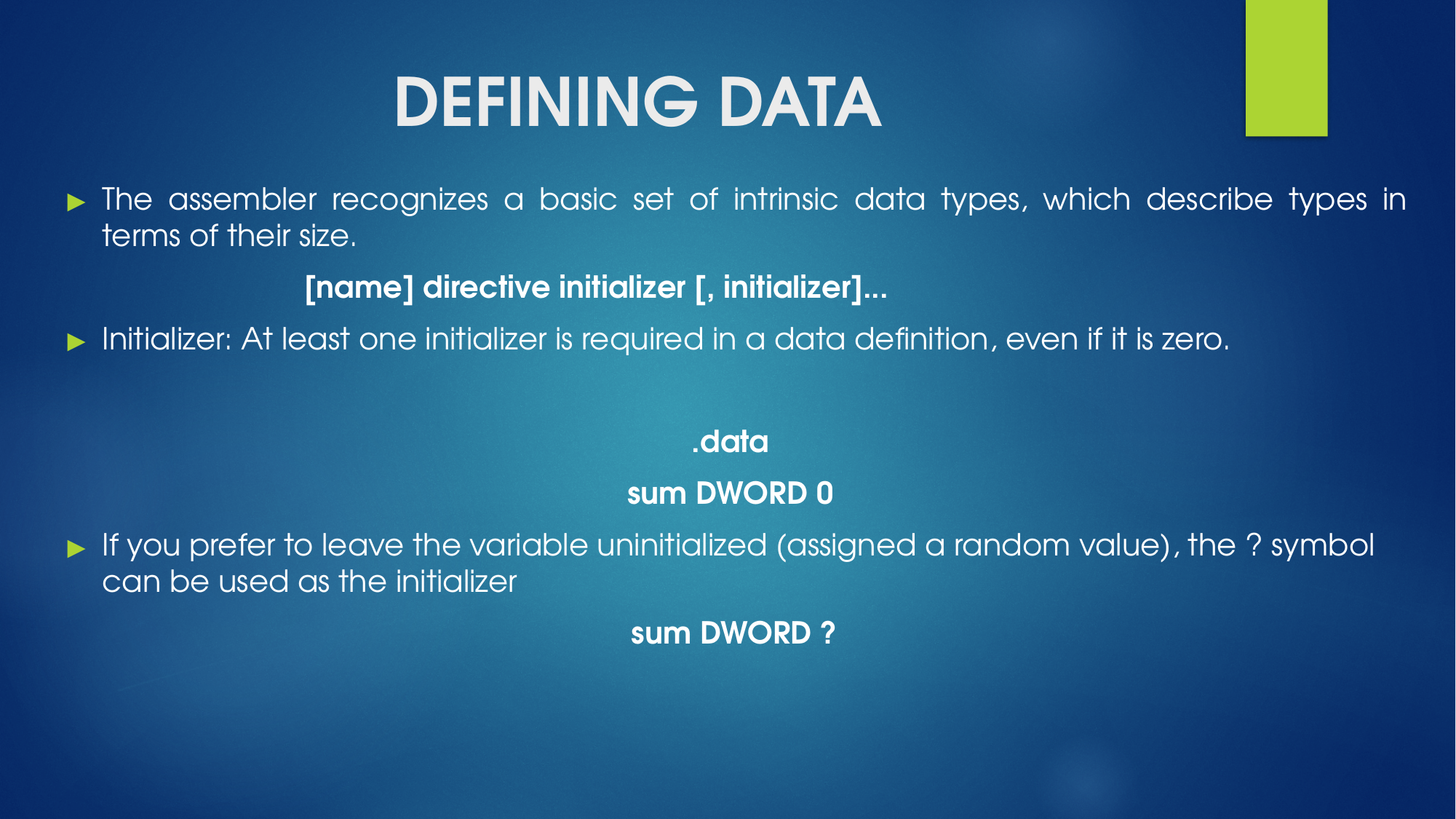

# DEFINING DATA
The assembler recognizes a basic set of intrinsic data types, which describe types in terms of their size.
                             [name] directive initializer [, initializer]...
Initializer: At least one initializer is required in a data definition, even if it is zero.

.data
sum DWORD 0
If you prefer to leave the variable uninitialized (assigned a random value), the ? symbol can be used as the initializer
sum DWORD ?